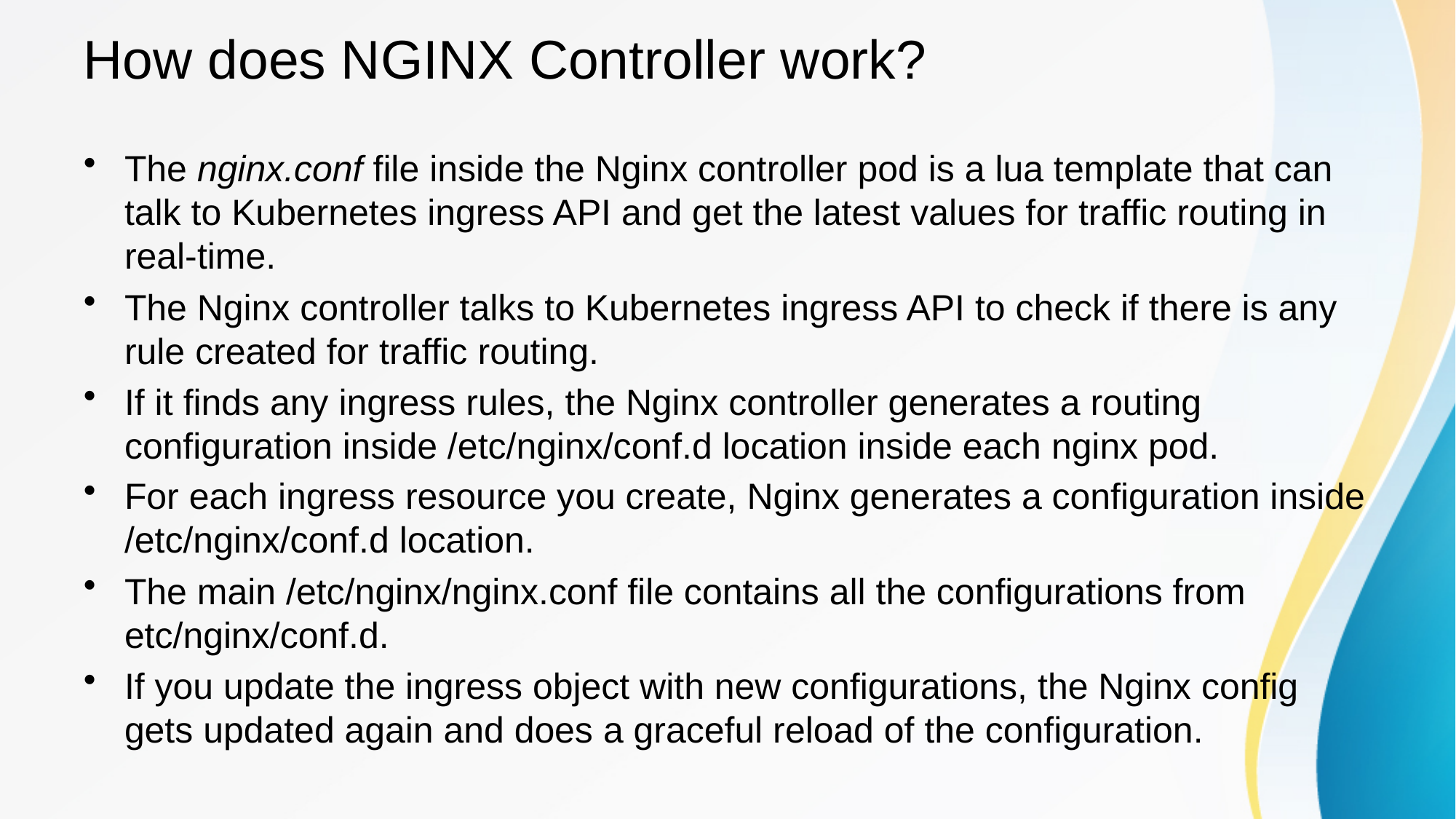

# How does NGINX Controller work?
The nginx.conf file inside the Nginx controller pod is a lua template that can talk to Kubernetes ingress API and get the latest values for traffic routing in real-time.
The Nginx controller talks to Kubernetes ingress API to check if there is any rule created for traffic routing.
If it finds any ingress rules, the Nginx controller generates a routing configuration inside /etc/nginx/conf.d location inside each nginx pod.
For each ingress resource you create, Nginx generates a configuration inside /etc/nginx/conf.d location.
The main /etc/nginx/nginx.conf file contains all the configurations from etc/nginx/conf.d.
If you update the ingress object with new configurations, the Nginx config gets updated again and does a graceful reload of the configuration.